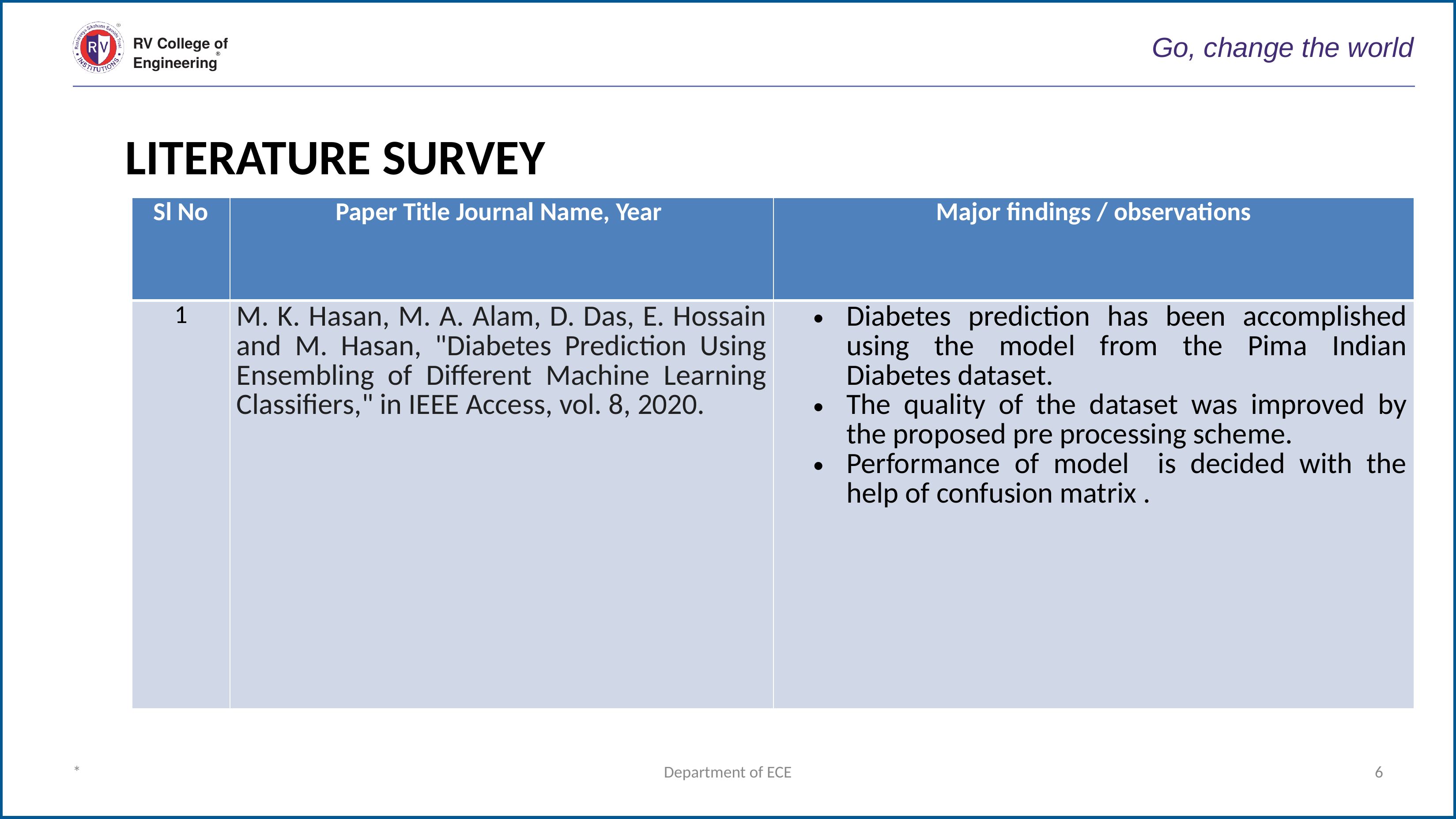

# Go, change the world
RV College of
Engineering

LITERATURE SURVEY
| Sl No | Paper Title Journal Name, Year | Major findings / observations |
| --- | --- | --- |
| 1 | M. K. Hasan, M. A. Alam, D. Das, E. Hossain and M. Hasan, "Diabetes Prediction Using Ensembling of Different Machine Learning Classifiers," in IEEE Access, vol. 8, 2020. | Diabetes prediction has been accomplished using the model from the Pima Indian Diabetes dataset. The quality of the dataset was improved by the proposed pre processing scheme. Performance of model is decided with the help of confusion matrix . |
*
Department of ECE
6